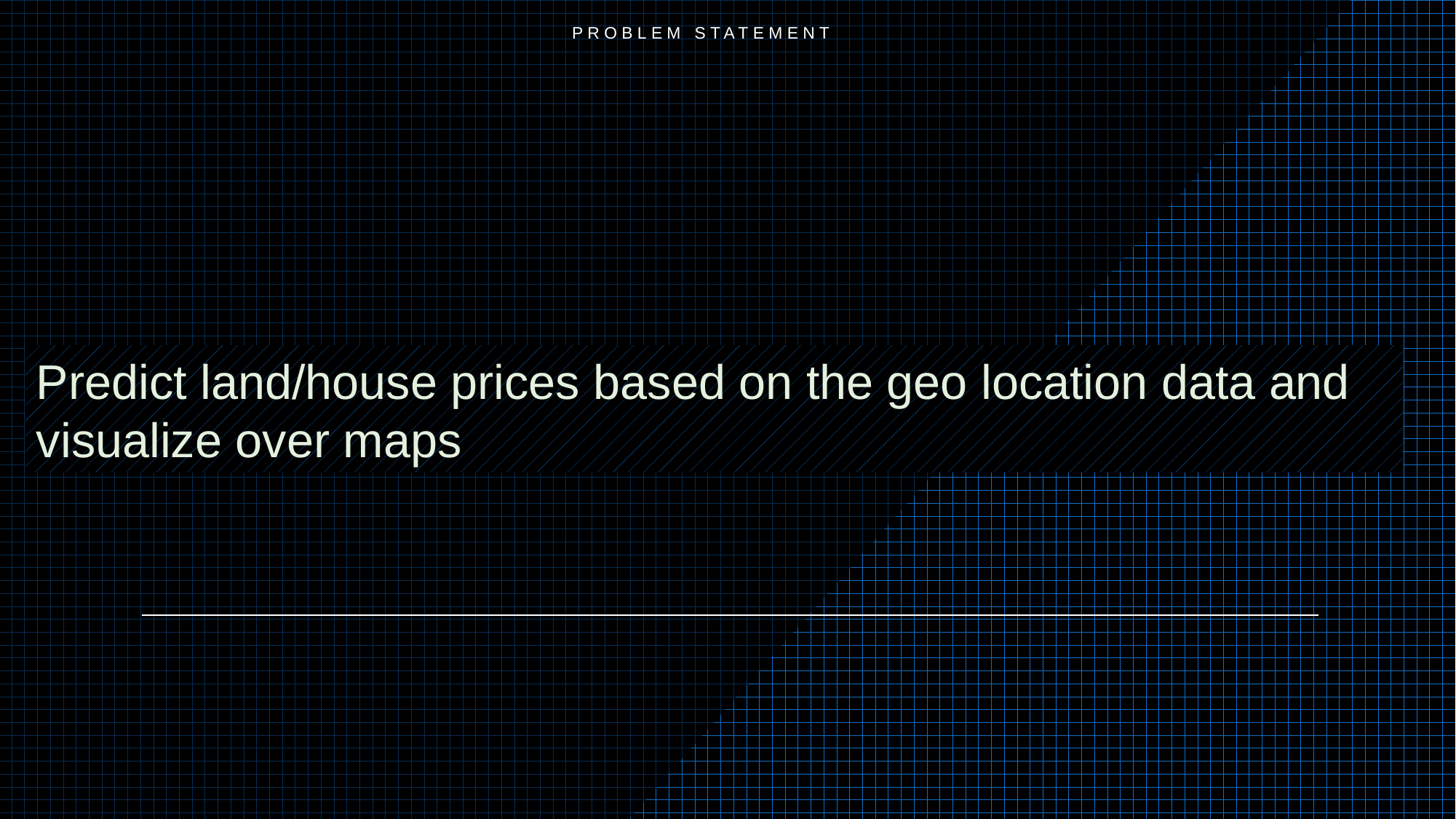

# Problem Statement
Predict land/house prices based on the geo location data and visualize over maps